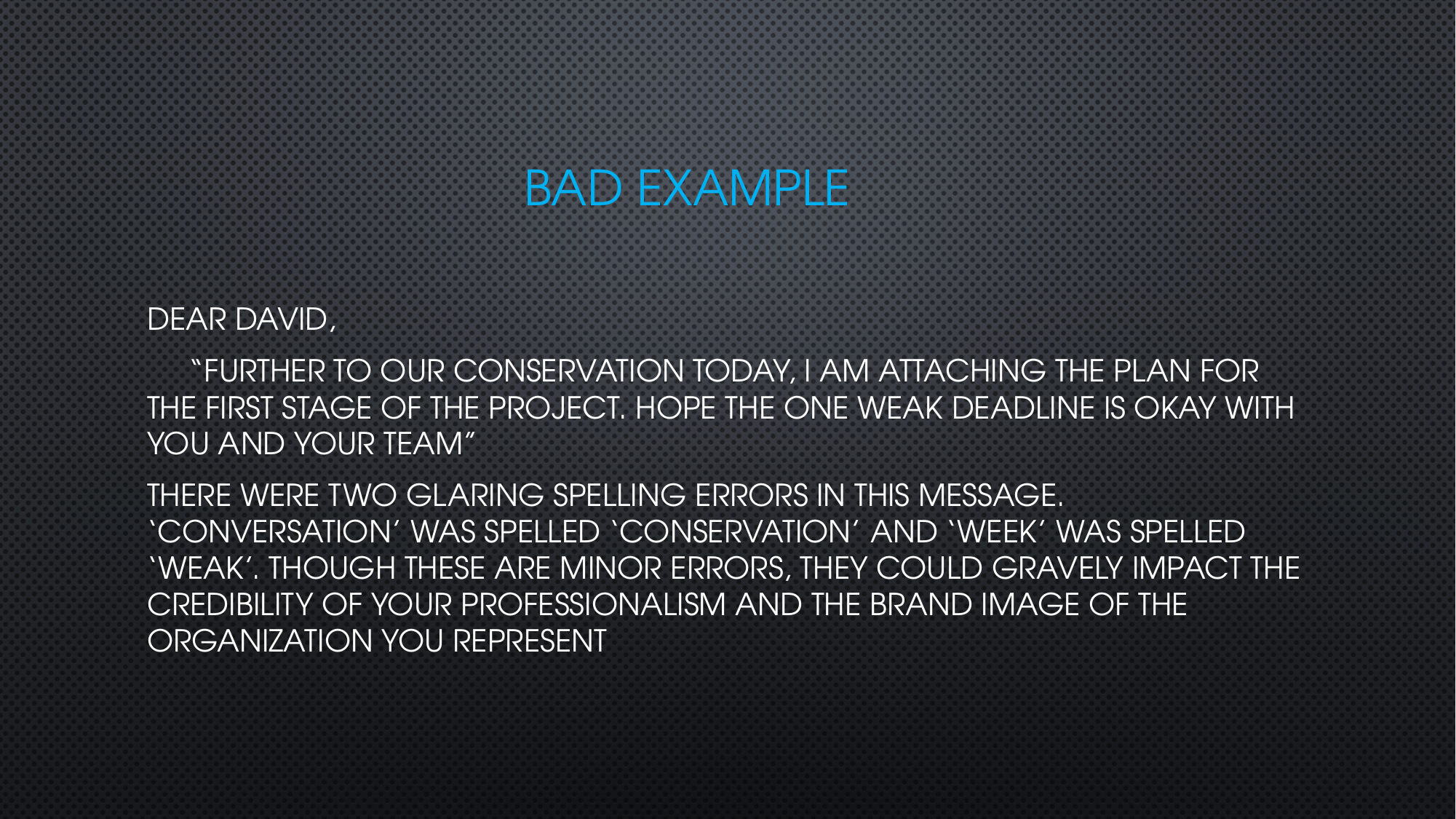

# Bad example
Dear David,
     “Further to our conservation today, I am attaching the plan for the first stage of the project. Hope the one weak deadline is okay with you and your team”
There were two glaring spelling errors in this message. ‘Conversation’ was spelled ‘conservation’ and ‘week’ was spelled ‘weak’. Though these are minor errors, they could gravely impact the credibility of your professionalism and the brand image of the organization you represent